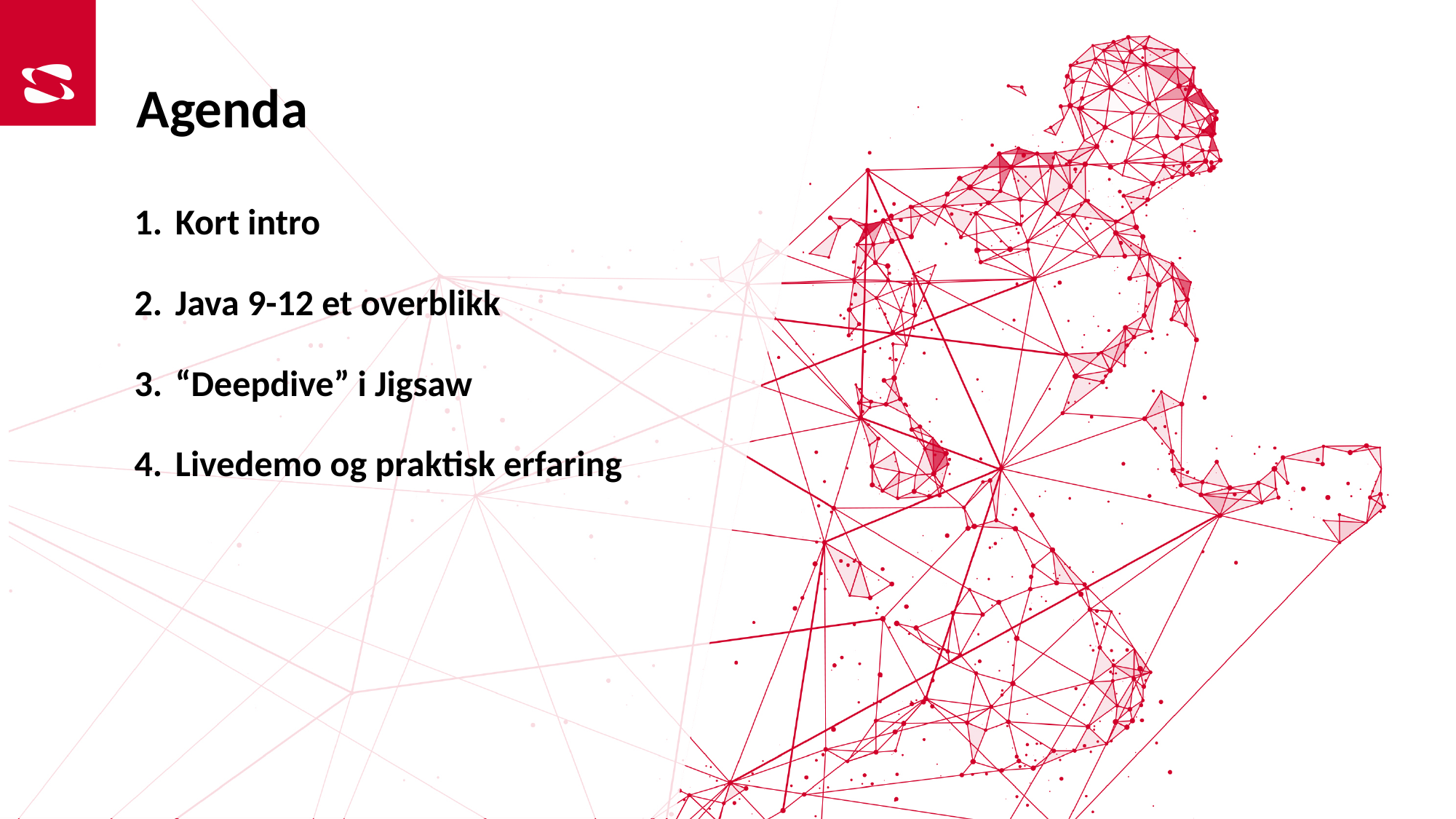

Agenda
Kort intro
Java 9-12 et overblikk
“Deepdive” i Jigsaw
Livedemo og praktisk erfaring